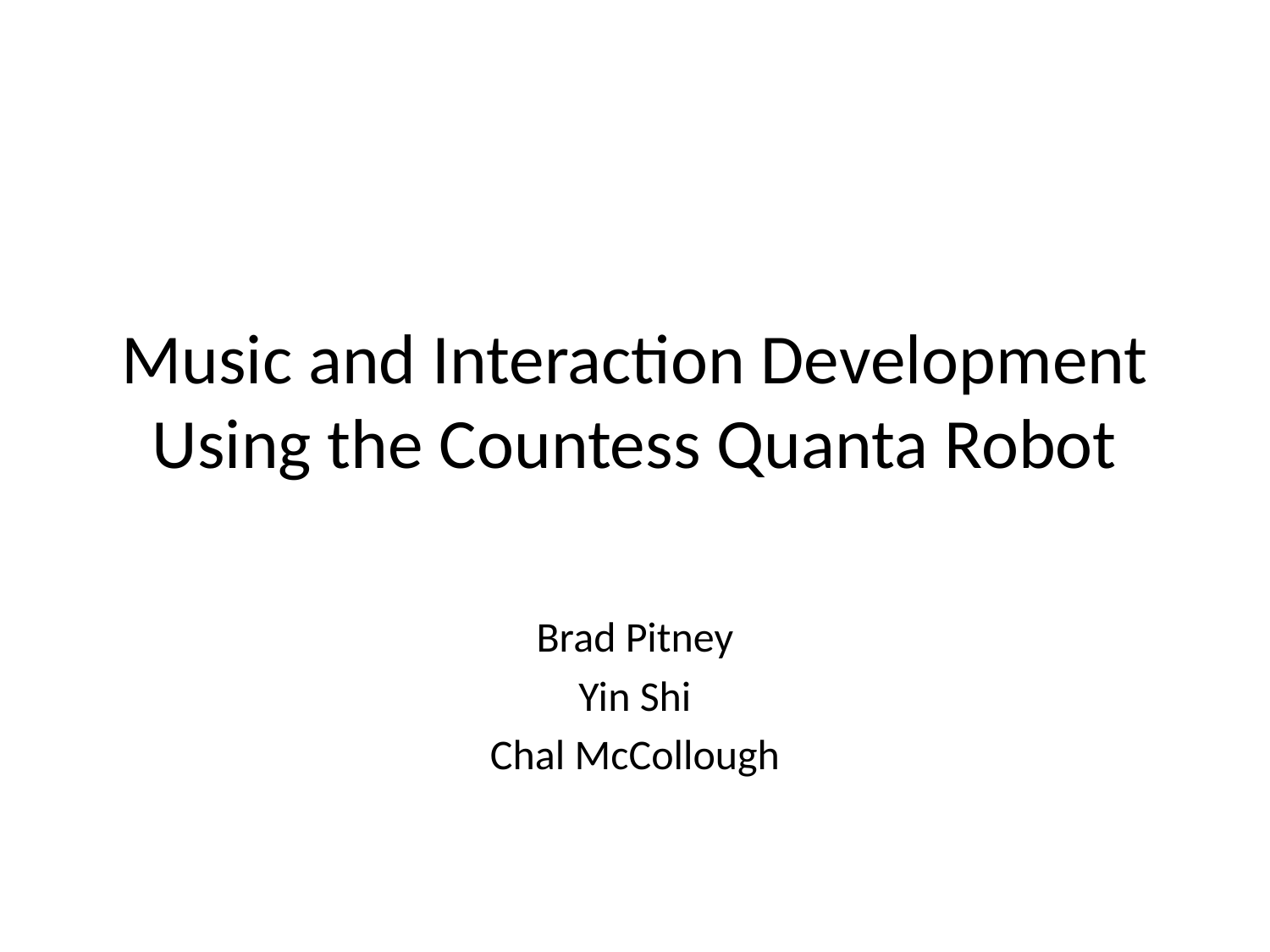

# Music and Interaction Development Using the Countess Quanta Robot
Brad Pitney
Yin Shi
Chal McCollough